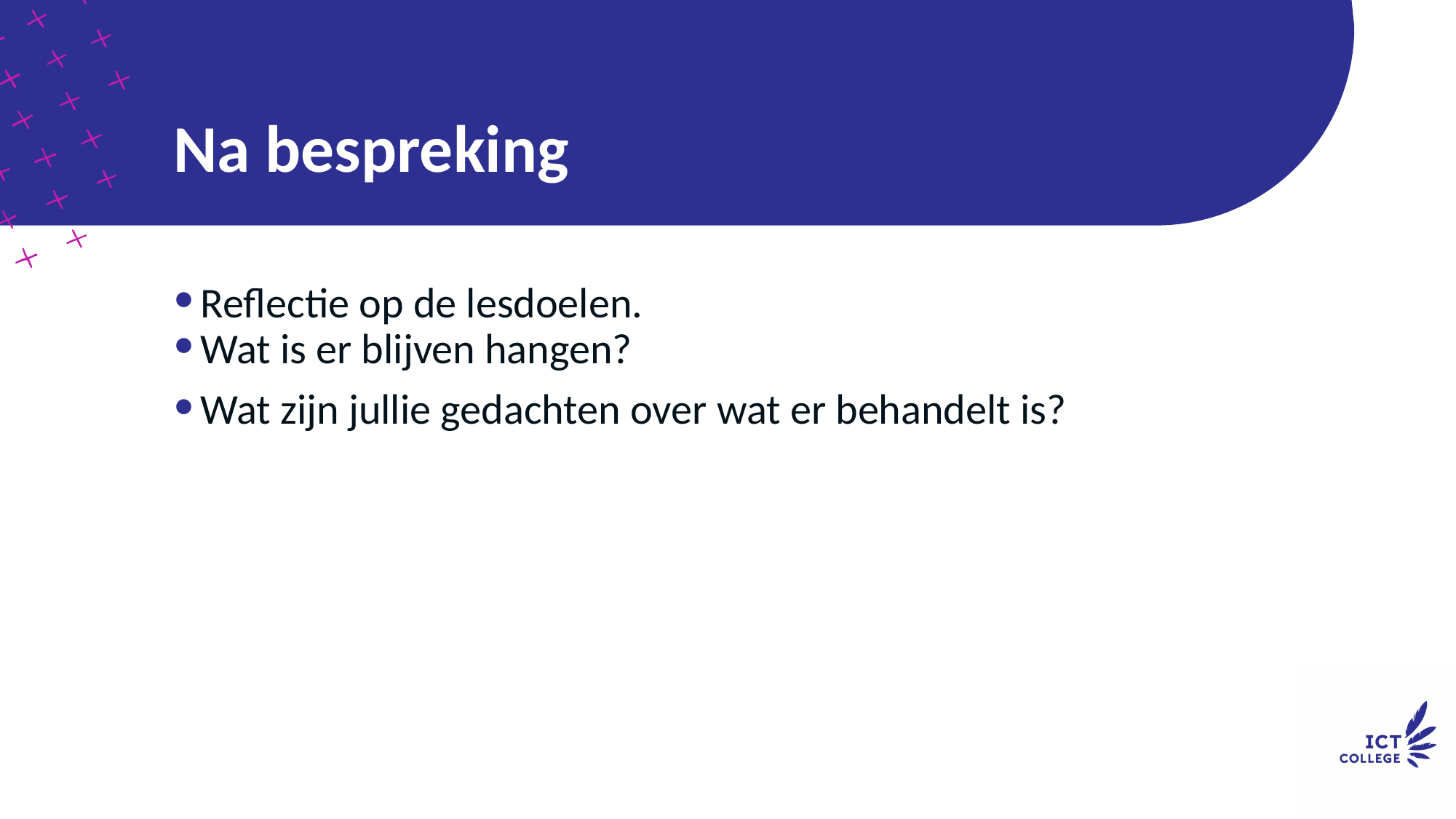

# Na bespreking
Reflectie op de lesdoelen.
Wat is er blijven hangen?
Wat zijn jullie gedachten over wat er behandelt is?